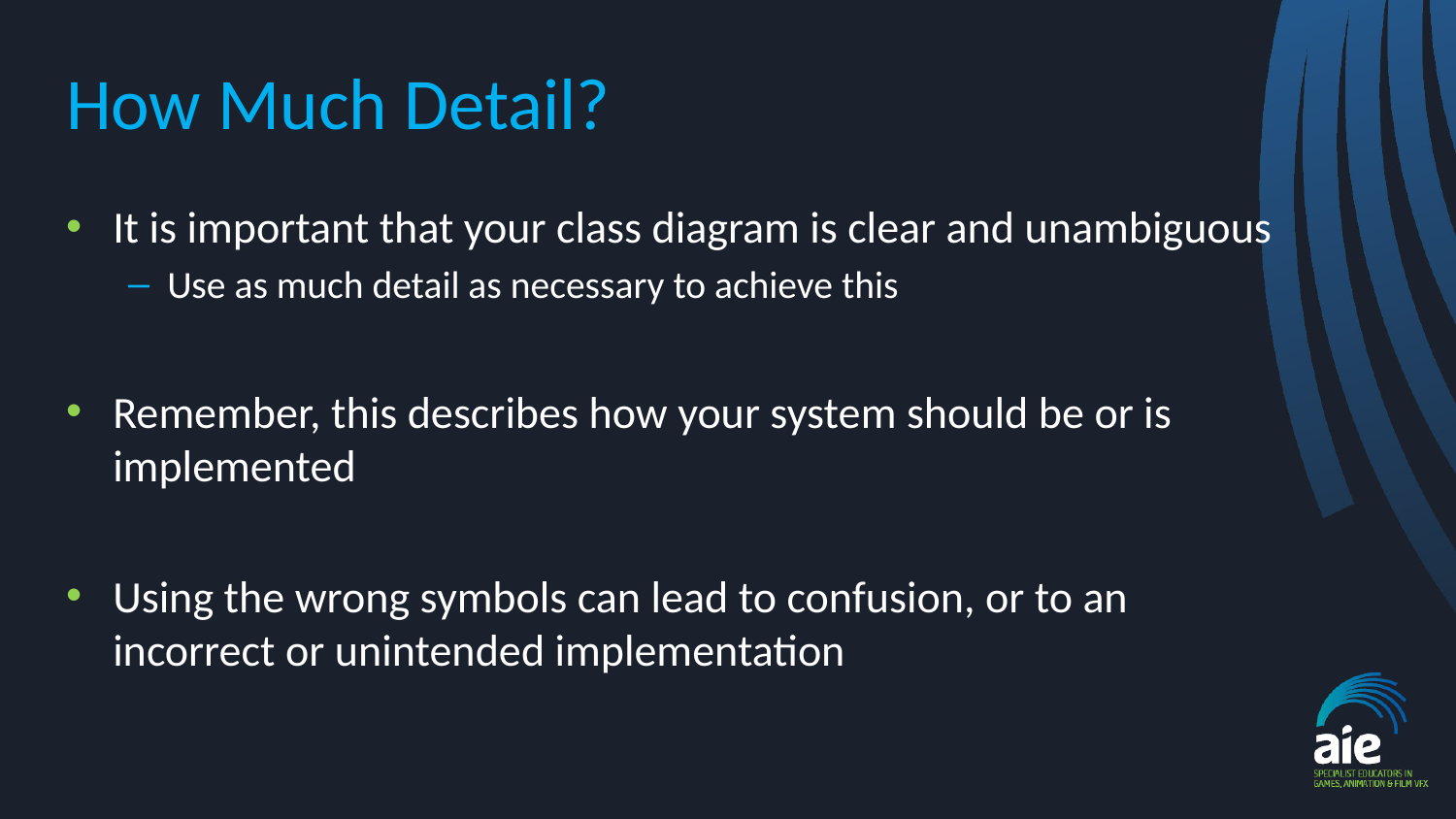

# How Much Detail?
It is important that your class diagram is clear and unambiguous
Use as much detail as necessary to achieve this

Remember, this describes how your system should be or is implemented

Using the wrong symbols can lead to confusion, or to an incorrect or unintended implementation